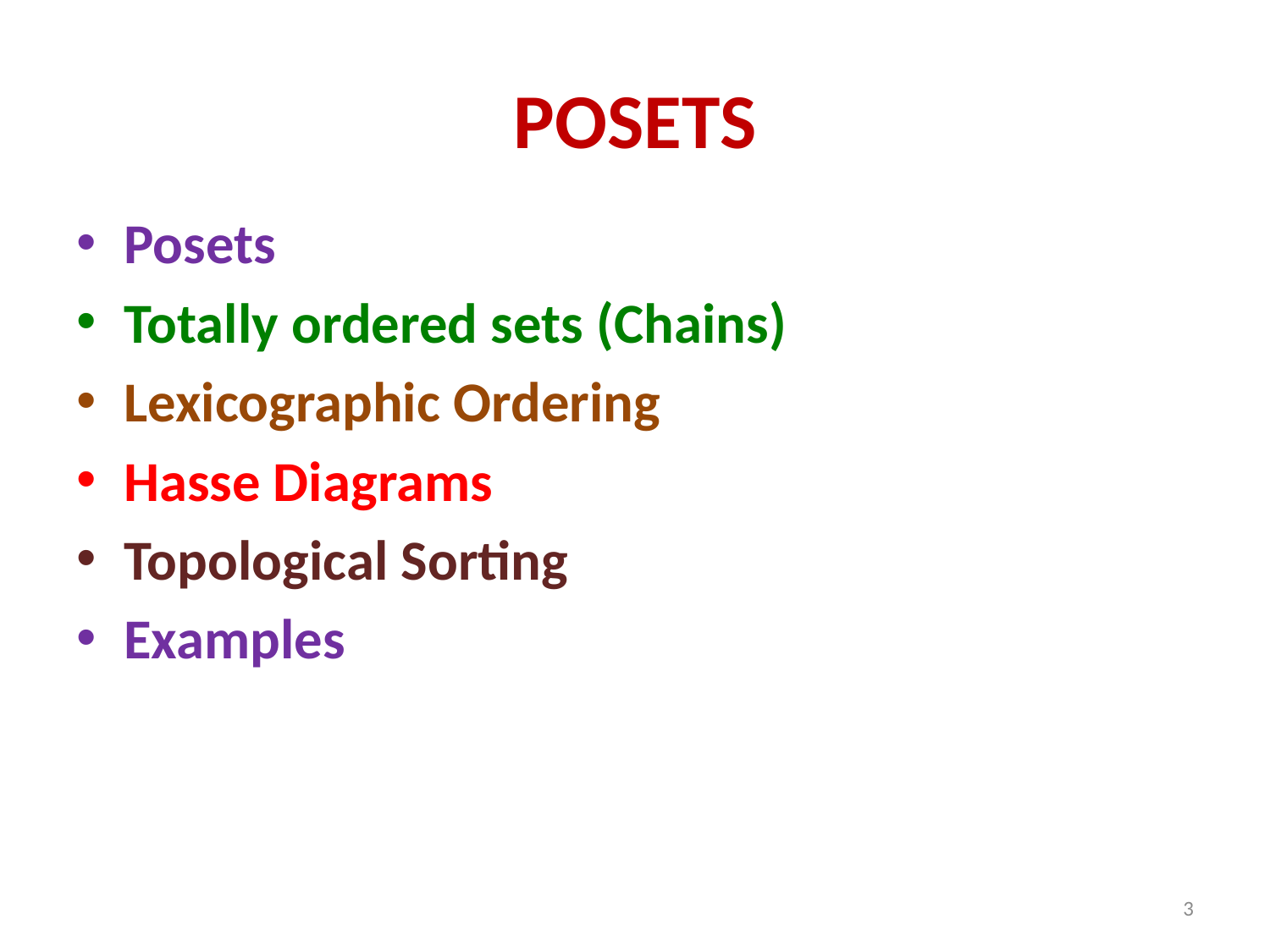

# POSETS
Posets
Totally ordered sets (Chains)
Lexicographic Ordering
Hasse Diagrams
Topological Sorting
Examples
3